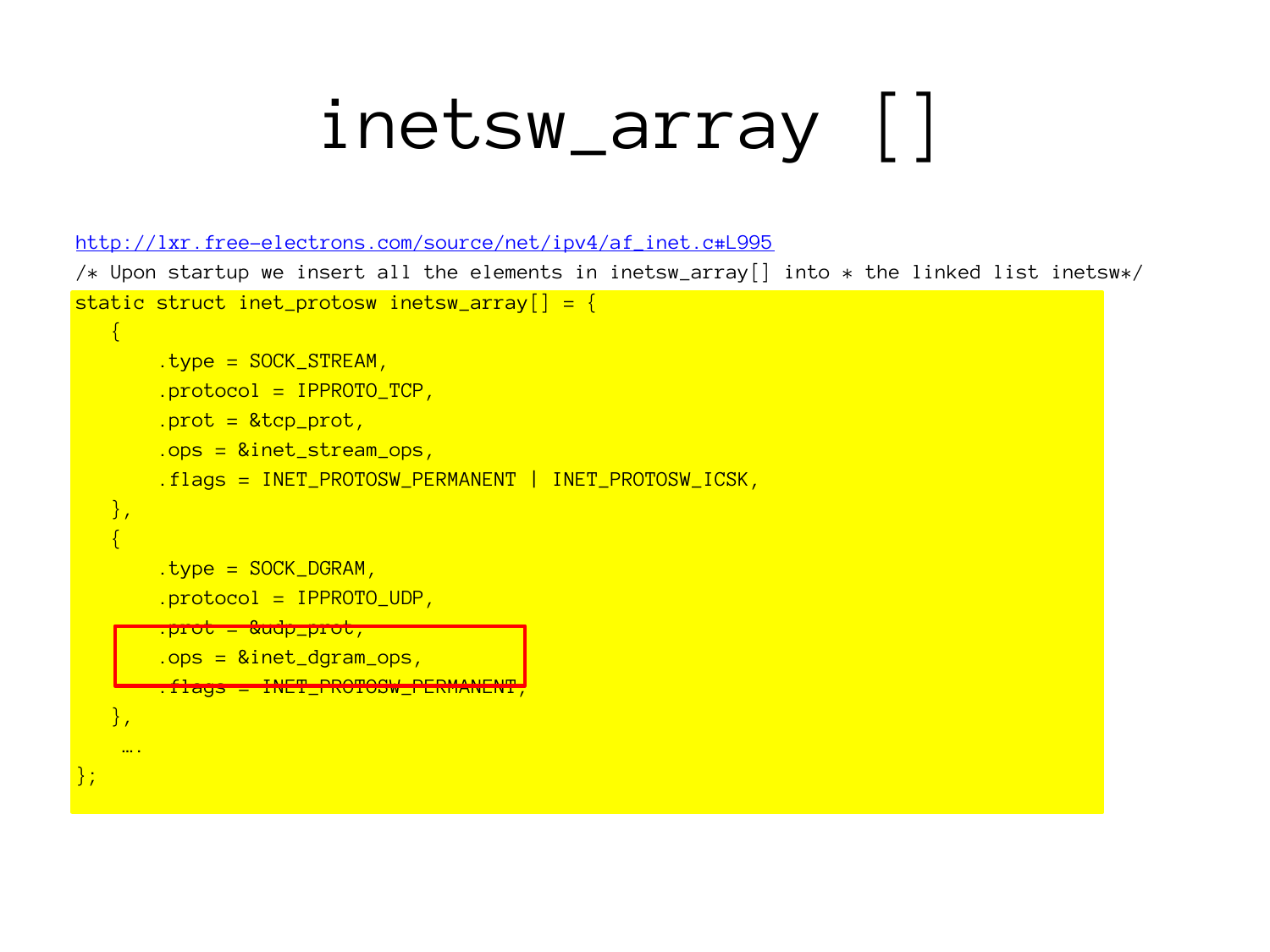

# inetsw_array []
http://lxr.free-electrons.com/source/net/ipv4/af_inet.c#L995
/* Upon startup we insert all the elements in inetsw_array[] into * the linked list inetsw*/
static struct inet_protosw inetsw_array[] = {
   {
       .type = SOCK_STREAM,
       .protocol = IPPROTO_TCP,
       .prot = &tcp_prot,
       .ops = &inet_stream_ops,
       .flags = INET_PROTOSW_PERMANENT | INET_PROTOSW_ICSK,
   },
   {
       .type = SOCK_DGRAM,
       .protocol = IPPROTO_UDP,
       .prot = &udp_prot,
       .ops = &inet_dgram_ops,
       .flags = INET_PROTOSW_PERMANENT,
   },
    ….
};